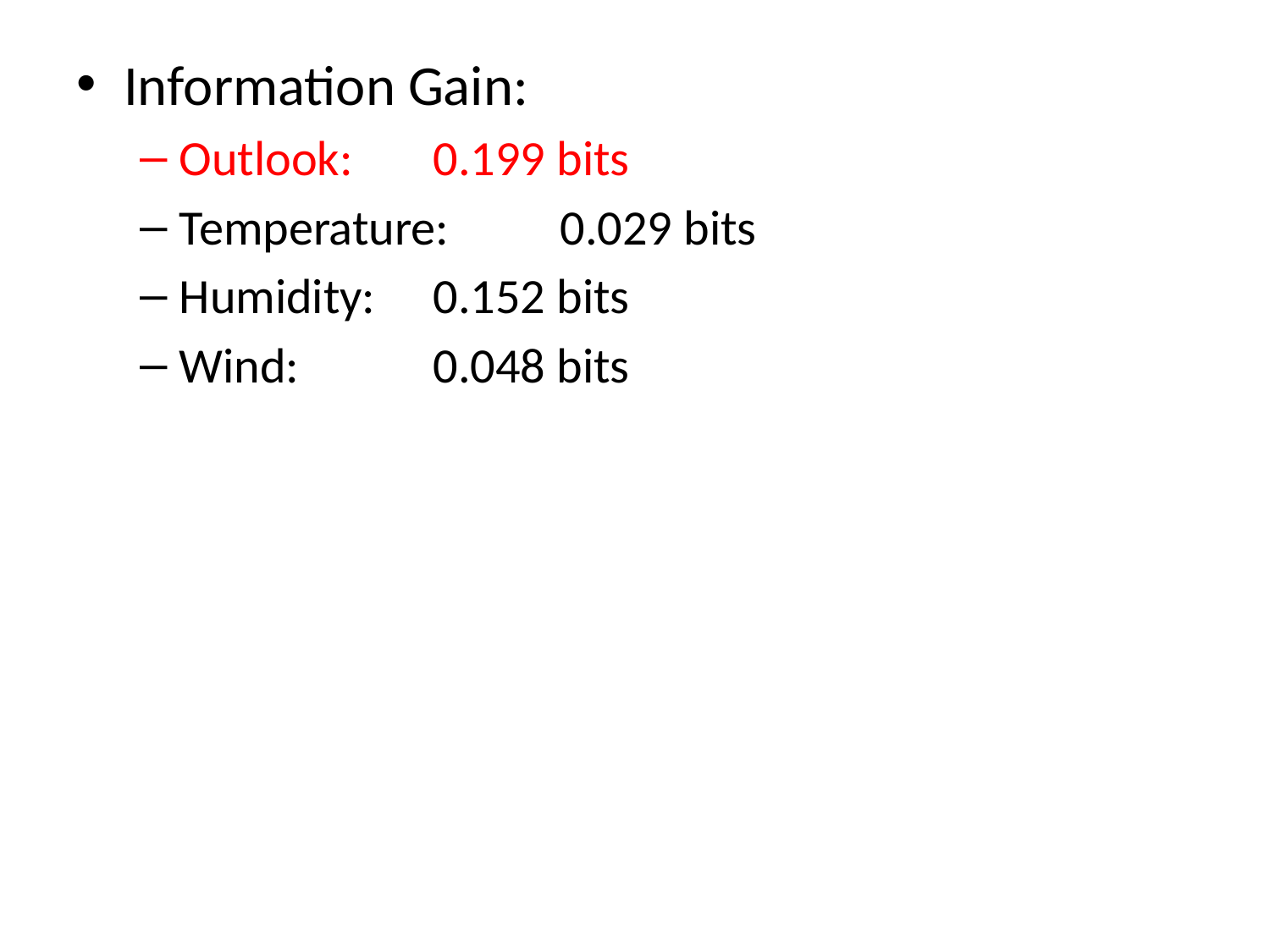

Information Gain:
Outlook: 	0.199 bits
Temperature:	0.029 bits
Humidity:	0.152 bits
Wind:		0.048 bits